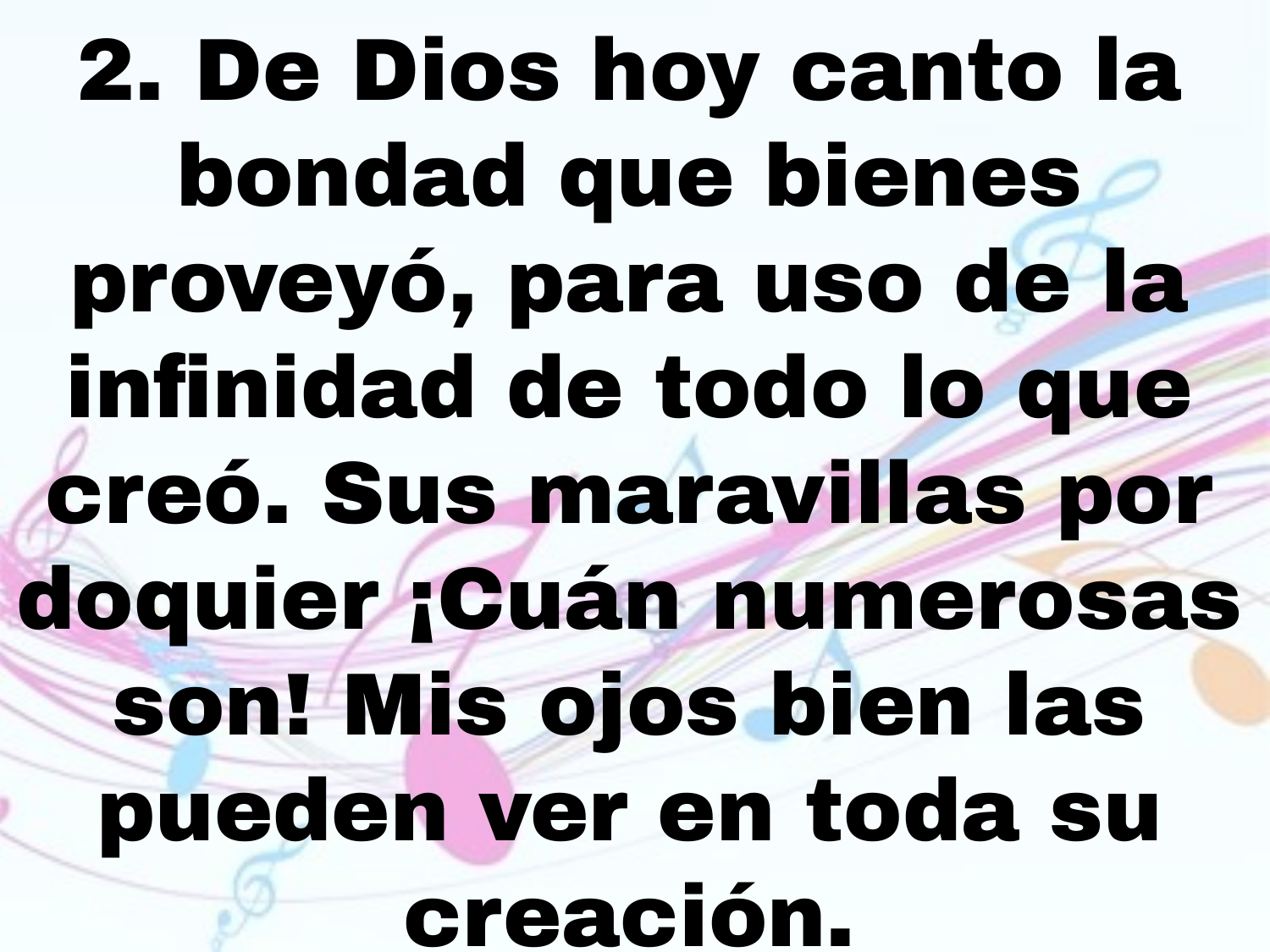

2. De Dios hoy canto la bondad que bienes proveyó, para uso de la infinidad de todo lo que creó. Sus maravillas por doquier ¡Cuán numerosas son! Mis ojos bien las pueden ver en toda su creación.